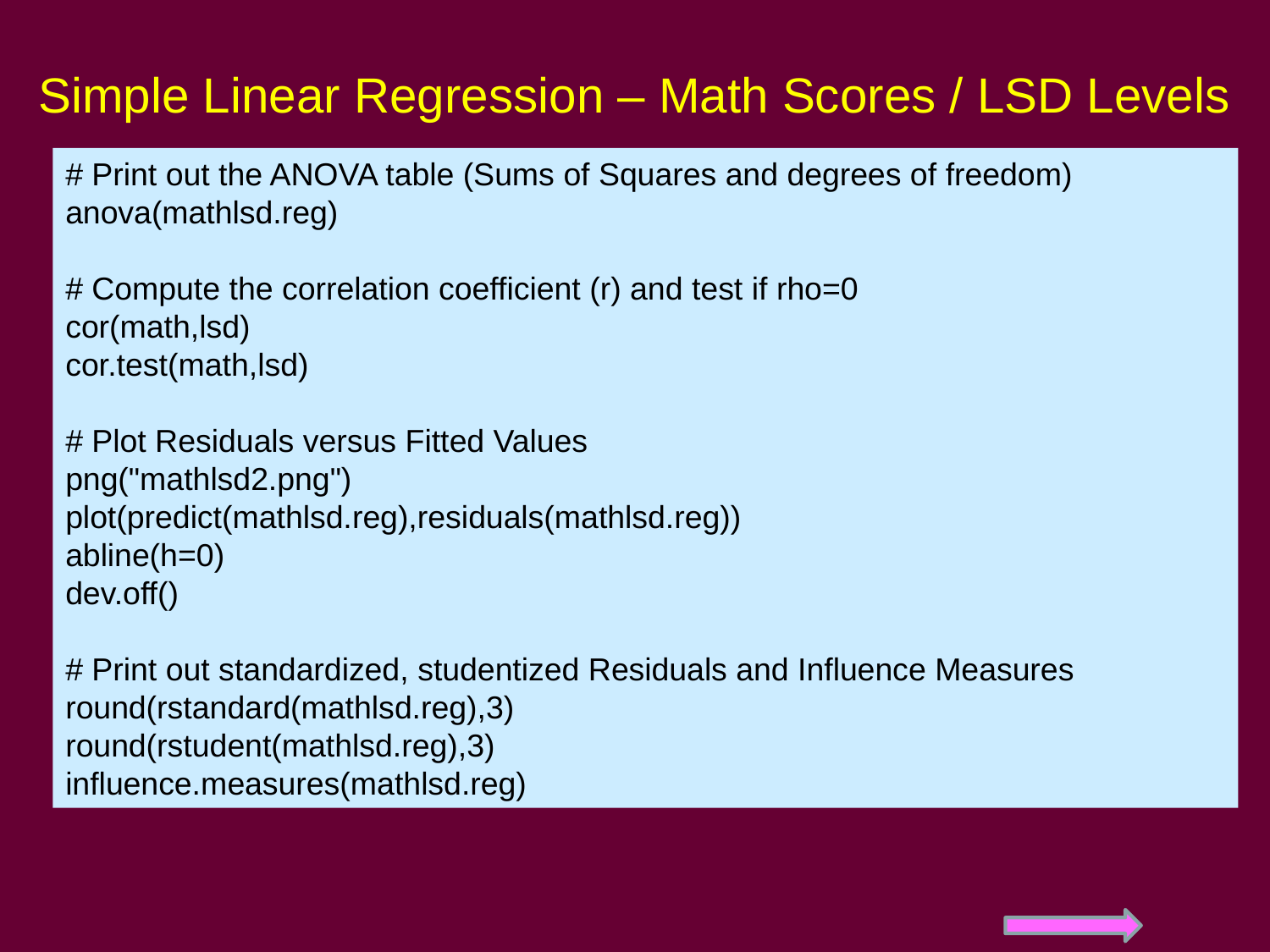

# Simple Linear Regression – Math Scores / LSD Levels
# Print out the ANOVA table (Sums of Squares and degrees of freedom)
anova(mathlsd.reg)

# Compute the correlation coefficient (r) and test if rho=0
cor(math,lsd)
cor.test(math,lsd)

# Plot Residuals versus Fitted Values
png("mathlsd2.png")
plot(predict(mathlsd.reg),residuals(mathlsd.reg))
abline(h=0)
dev.off()

# Print out standardized, studentized Residuals and Influence Measures
round(rstandard(mathlsd.reg),3)
round(rstudent(mathlsd.reg),3)
influence.measures(mathlsd.reg)